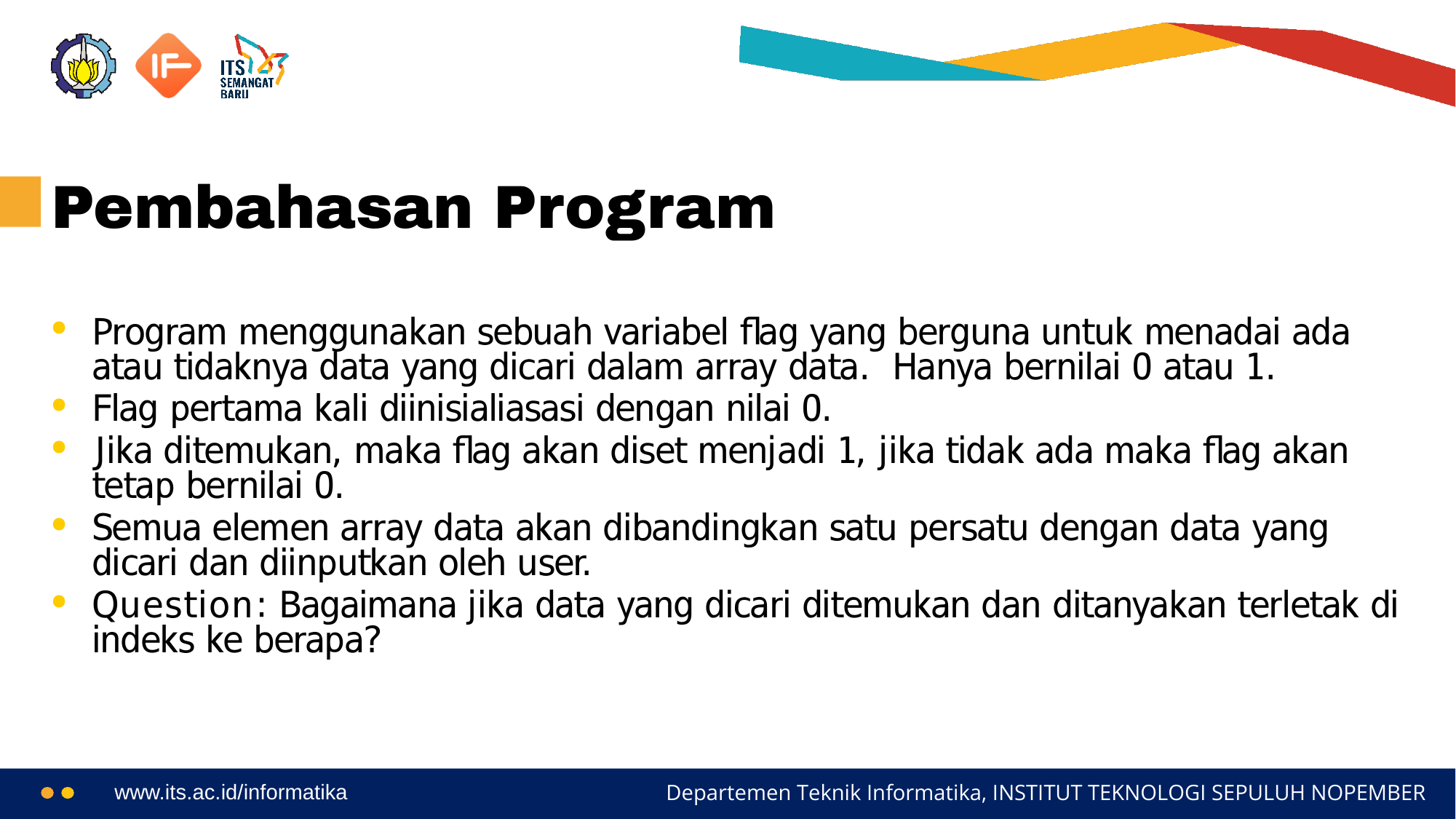

# Pembahasan Program

Program menggunakan sebuah variabel flag yang berguna untuk menadai ada atau tidaknya data yang dicari dalam array data.  Hanya bernilai 0 atau 1.
Flag pertama kali diinisialiasasi dengan nilai 0.
Jika ditemukan, maka flag akan diset menjadi 1, jika tidak ada maka flag akan tetap bernilai 0.
Semua elemen array data akan dibandingkan satu persatu dengan data yang dicari dan diinputkan oleh user.
Question: Bagaimana jika data yang dicari ditemukan dan ditanyakan terletak di indeks ke berapa?